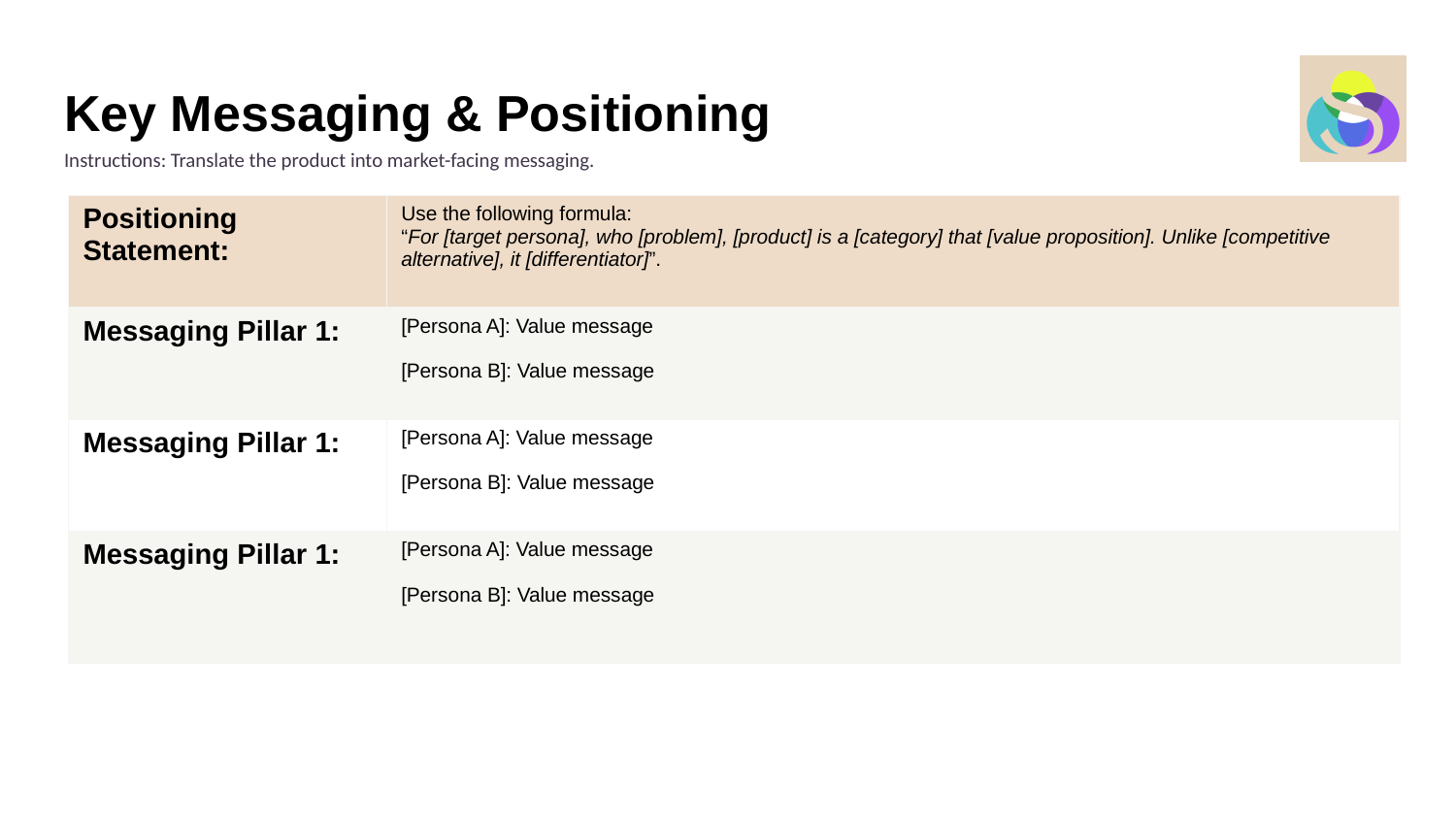

# Key Messaging & Positioning
Instructions: Translate the product into market-facing messaging.
| Positioning Statement: | Use the following formula: “For [target persona], who [problem], [product] is a [category] that [value proposition]. Unlike [competitive alternative], it [differentiator]”. |
| --- | --- |
| Messaging Pillar 1: | [Persona A]: Value message [Persona B]: Value message |
| Messaging Pillar 1: | [Persona A]: Value message [Persona B]: Value message |
| Messaging Pillar 1: | [Persona A]: Value message [Persona B]: Value message |